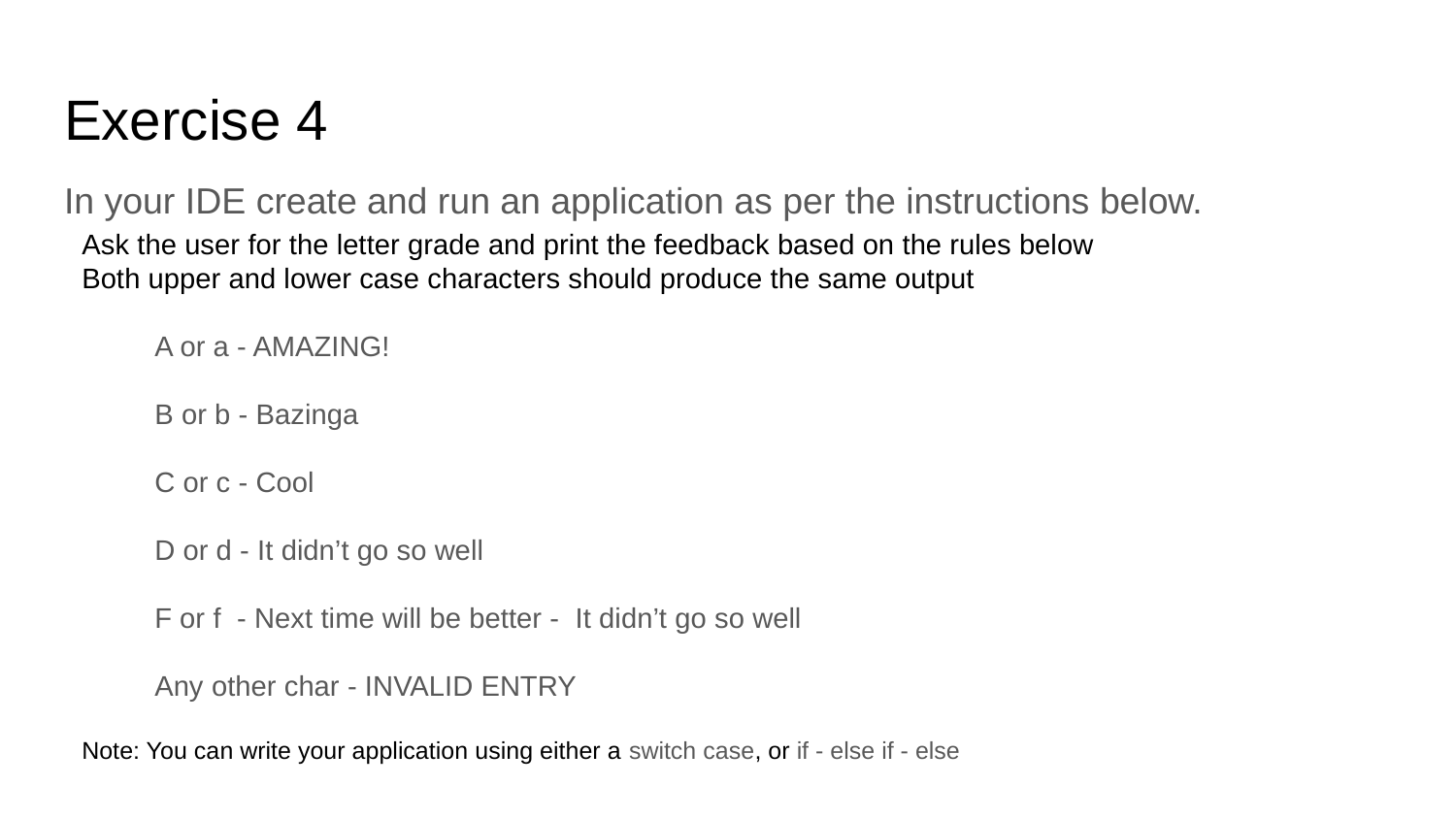

# Exercise 4
In your IDE create and run an application as per the instructions below.
Ask the user for the letter grade and print the feedback based on the rules below
Both upper and lower case characters should produce the same output

A or a - AMAZING!

B or b - Bazinga

C or c - Cool

D or d - It didn’t go so well

F or f  - Next time will be better -  It didn’t go so well

Any other char - INVALID ENTRY

Note: You can write your application using either a switch case, or if - else if - else